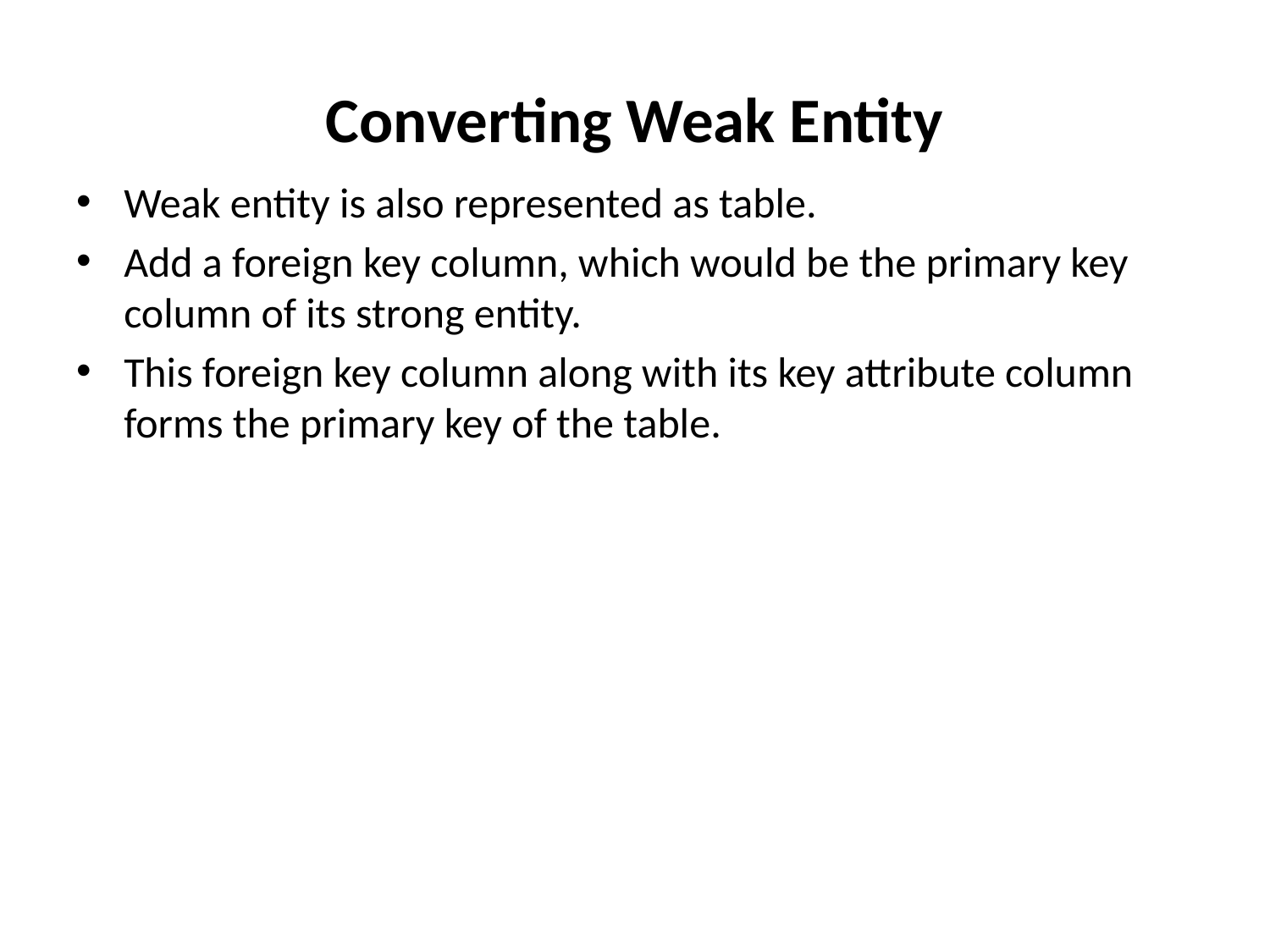

# Converting Weak Entity
Weak entity is also represented as table.
Add a foreign key column, which would be the primary key column of its strong entity.
This foreign key column along with its key attribute column forms the primary key of the table.